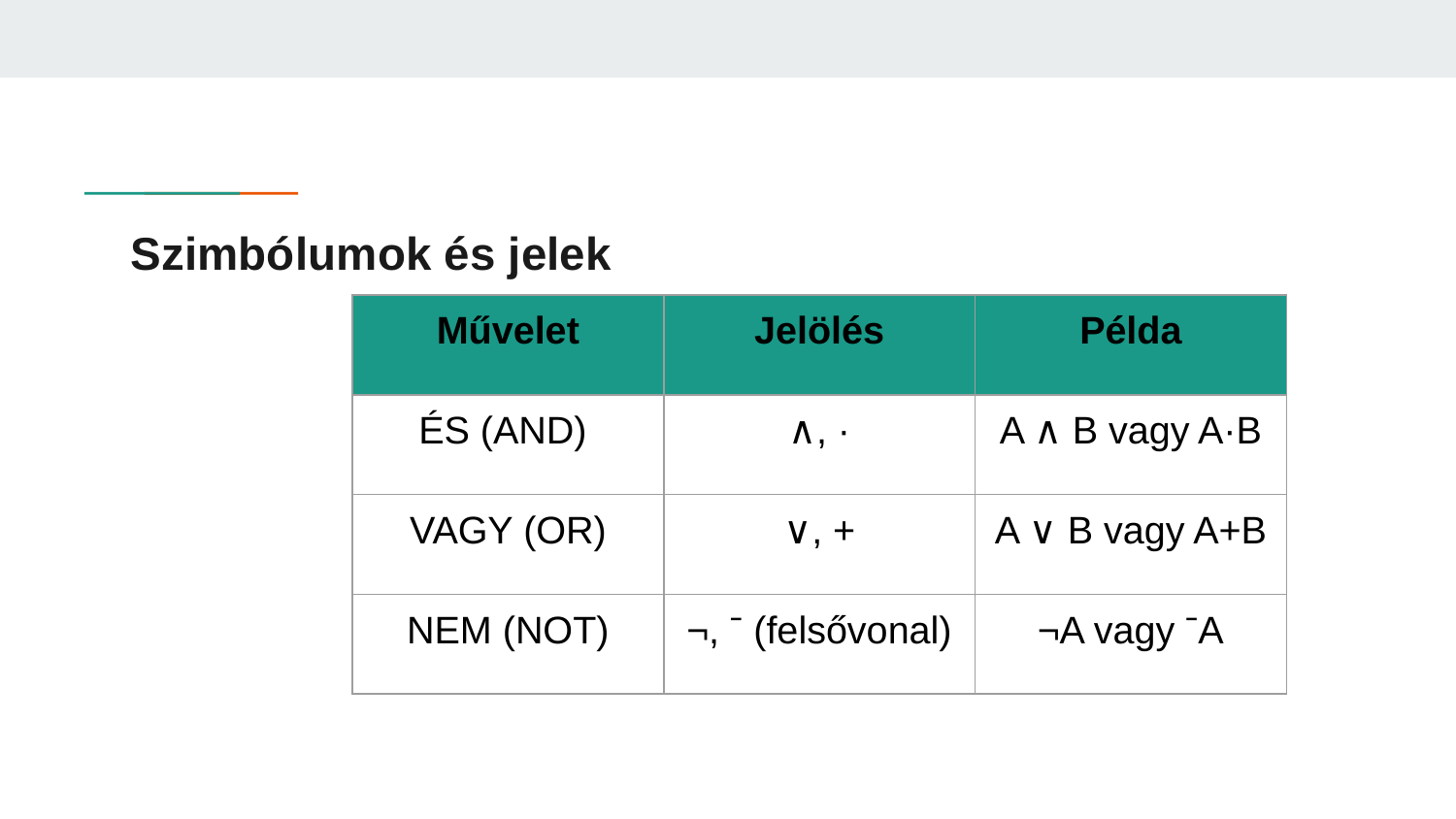

# Szimbólumok és jelek
| Művelet | Jelölés | Példa |
| --- | --- | --- |
| ÉS (AND) | ∧, · | A ∧ B vagy A·B |
| VAGY (OR) | ∨, + | A ∨ B vagy A+B |
| NEM (NOT) | ¬, ˉ (felsővonal) | ¬A vagy ˉA |